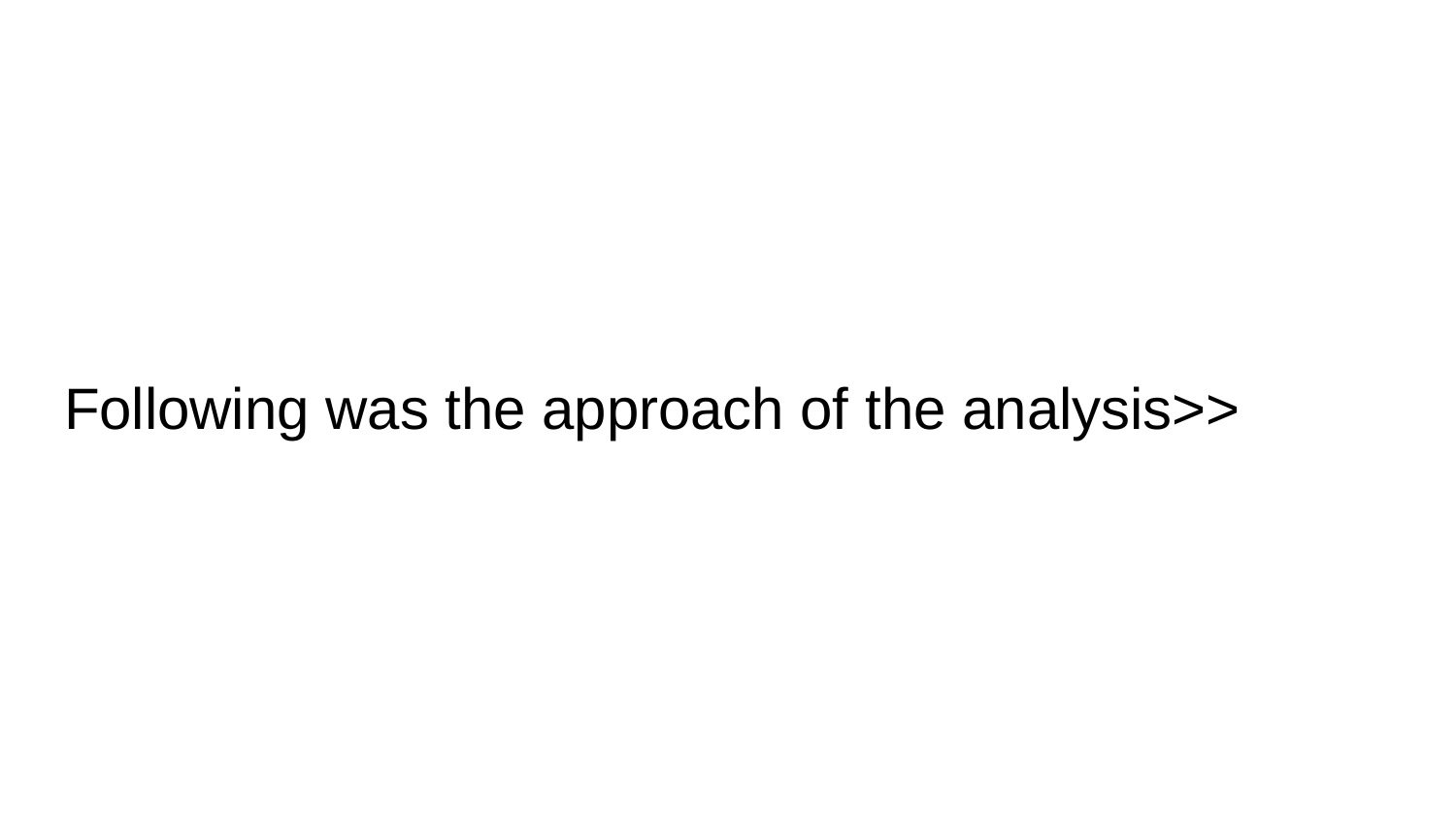

# Following was the approach of the analysis>>